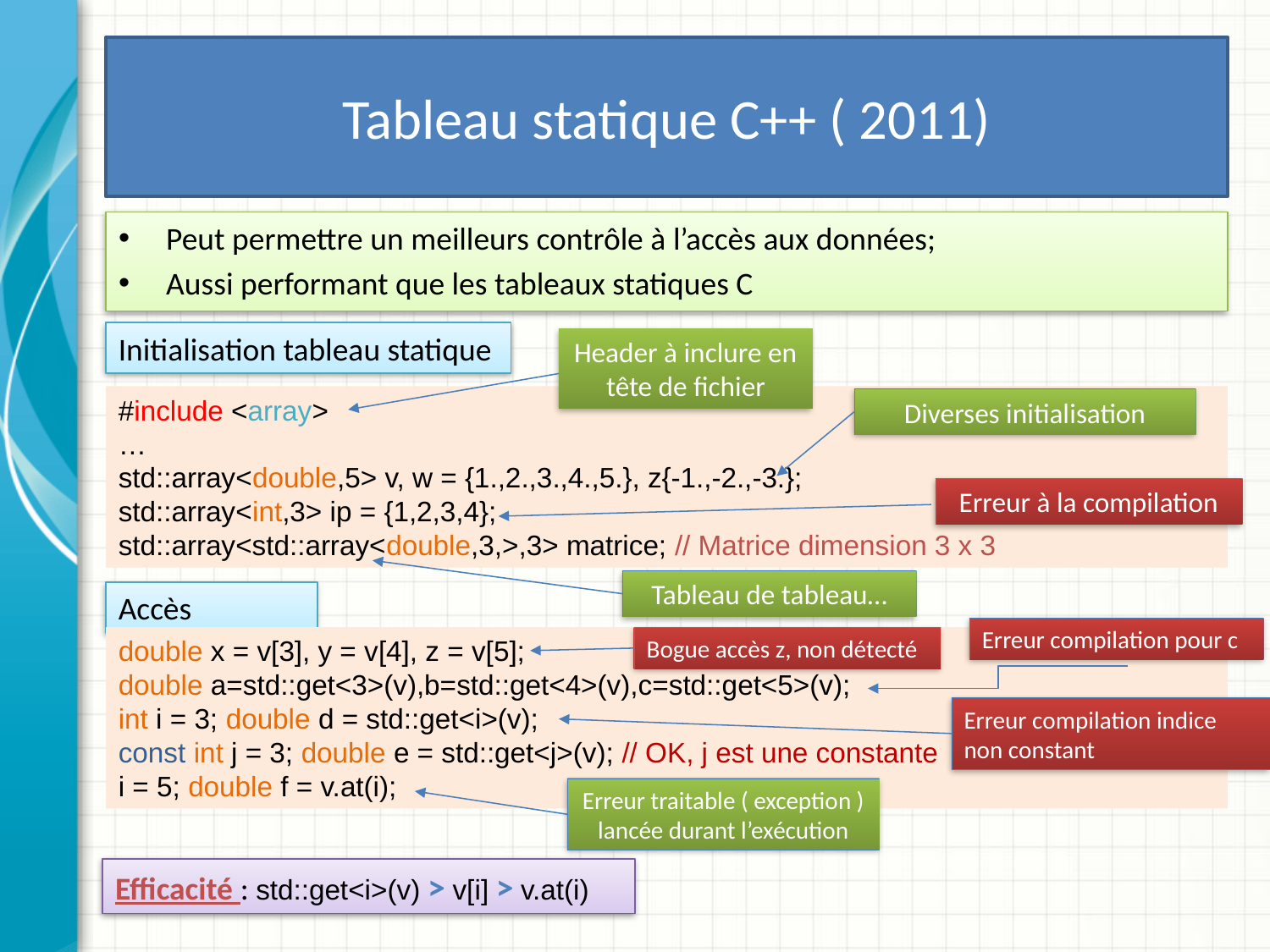

# Tableau statique C++ ( 2011)
Peut permettre un meilleurs contrôle à l’accès aux données;
Aussi performant que les tableaux statiques C
Initialisation tableau statique
Header à inclure en tête de fichier
#include <array>
…
std::array<double,5> v, w = {1.,2.,3.,4.,5.}, z{-1.,-2.,-3.};
std::array<int,3> ip = {1,2,3,4};
std::array<std::array<double,3,>,3> matrice; // Matrice dimension 3 x 3
Diverses initialisation
Erreur à la compilation
Tableau de tableau…
Accès
Erreur compilation pour c
Bogue accès z, non détecté
double x = v[3], y = v[4], z = v[5];
double a=std::get<3>(v),b=std::get<4>(v),c=std::get<5>(v);
int i = 3; double d = std::get<i>(v);
const int j = 3; double e = std::get<j>(v); // OK, j est une constante
i = 5; double f = v.at(i);
Erreur compilation indice non constant
Erreur traitable ( exception ) lancée durant l’exécution
Efficacité : std::get<i>(v) > v[i] > v.at(i)